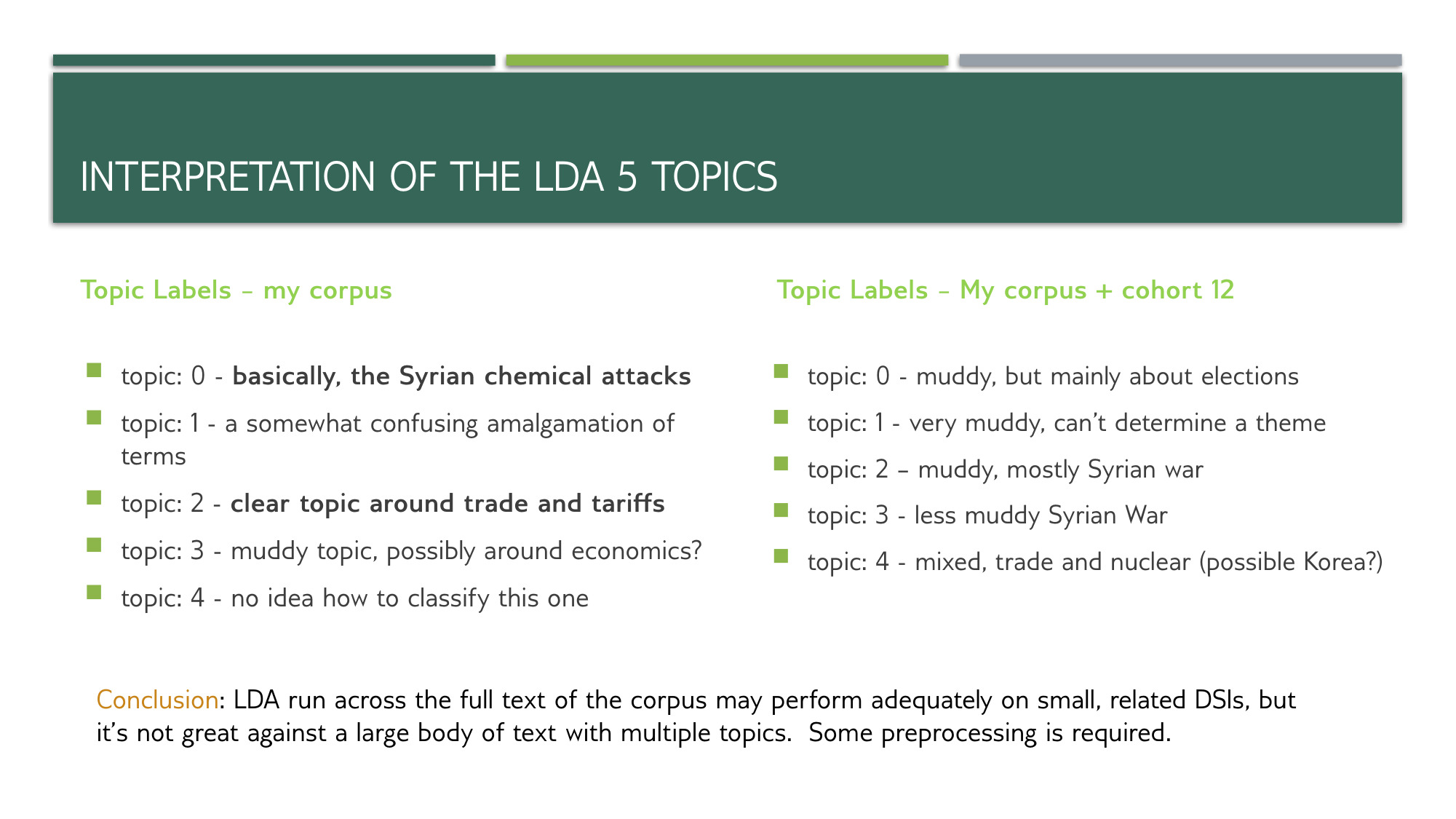

# Interpretation of the LDA 5 topics
Topic Labels – my corpus

Topic Labels – My corpus + cohort 12

topic: 0 - muddy, but mainly about elections
topic: 1 - very muddy, can’t determine a theme
topic: 2 – muddy, mostly Syrian war
topic: 3 - less muddy Syrian War
topic: 4 - mixed, trade and nuclear (possible Korea?)
topic: 0 - basically, the Syrian chemical attacks
topic: 1 - a somewhat confusing amalgamation of terms
topic: 2 - clear topic around trade and tariffs
topic: 3 - muddy topic, possibly around economics?
topic: 4 - no idea how to classify this one
Conclusion: LDA run across the full text of the corpus may perform adequately on small, related DSIs, but it’s not great against a large body of text with multiple topics.  Some preprocessing is required.